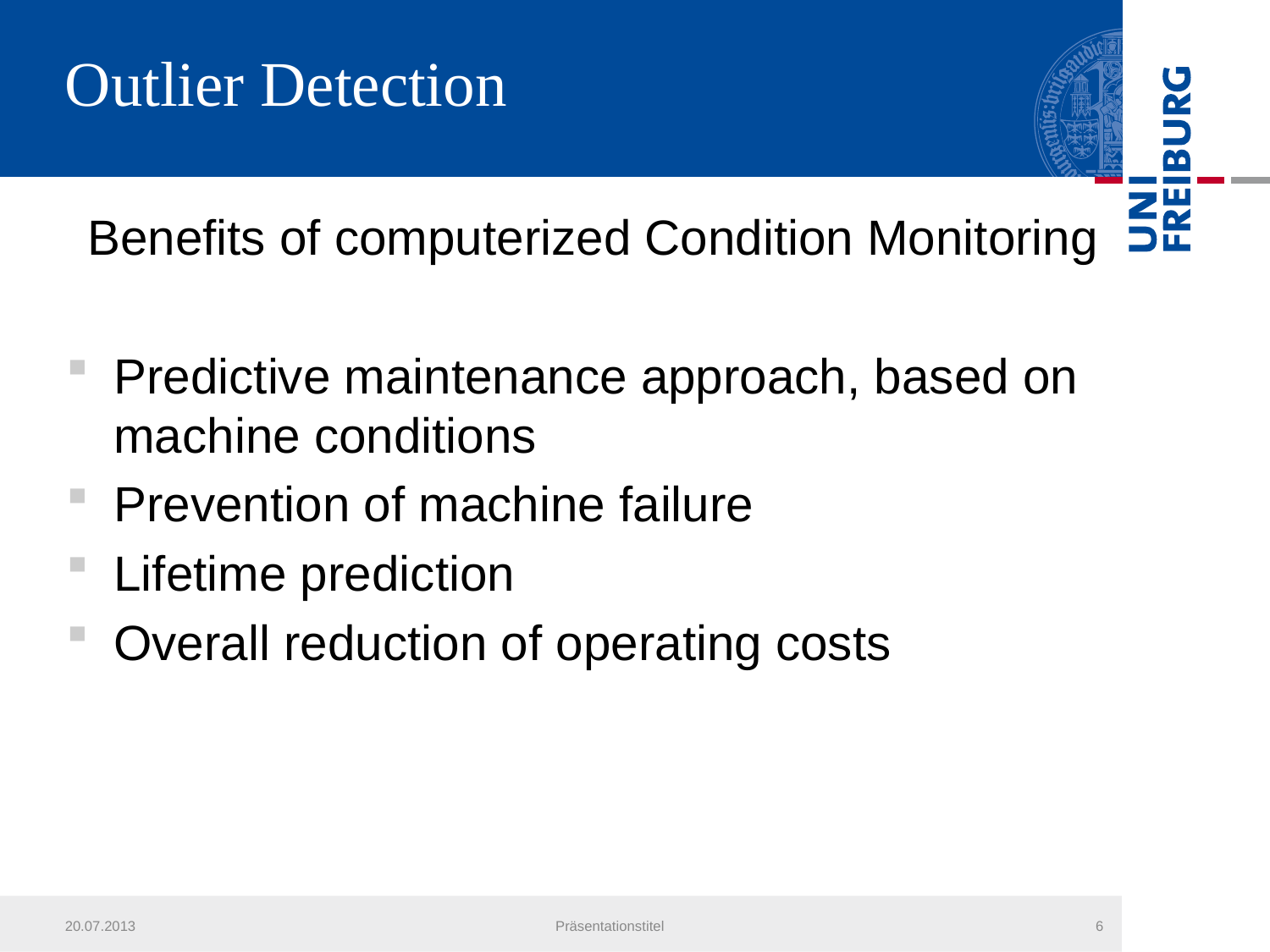

# Outlier Detection
Benefits of computerized Condition Monitoring

Predictive maintenance approach, based on machine conditions
Prevention of machine failure
Lifetime prediction
Overall reduction of operating costs
20.07.2013
Präsentationstitel
6